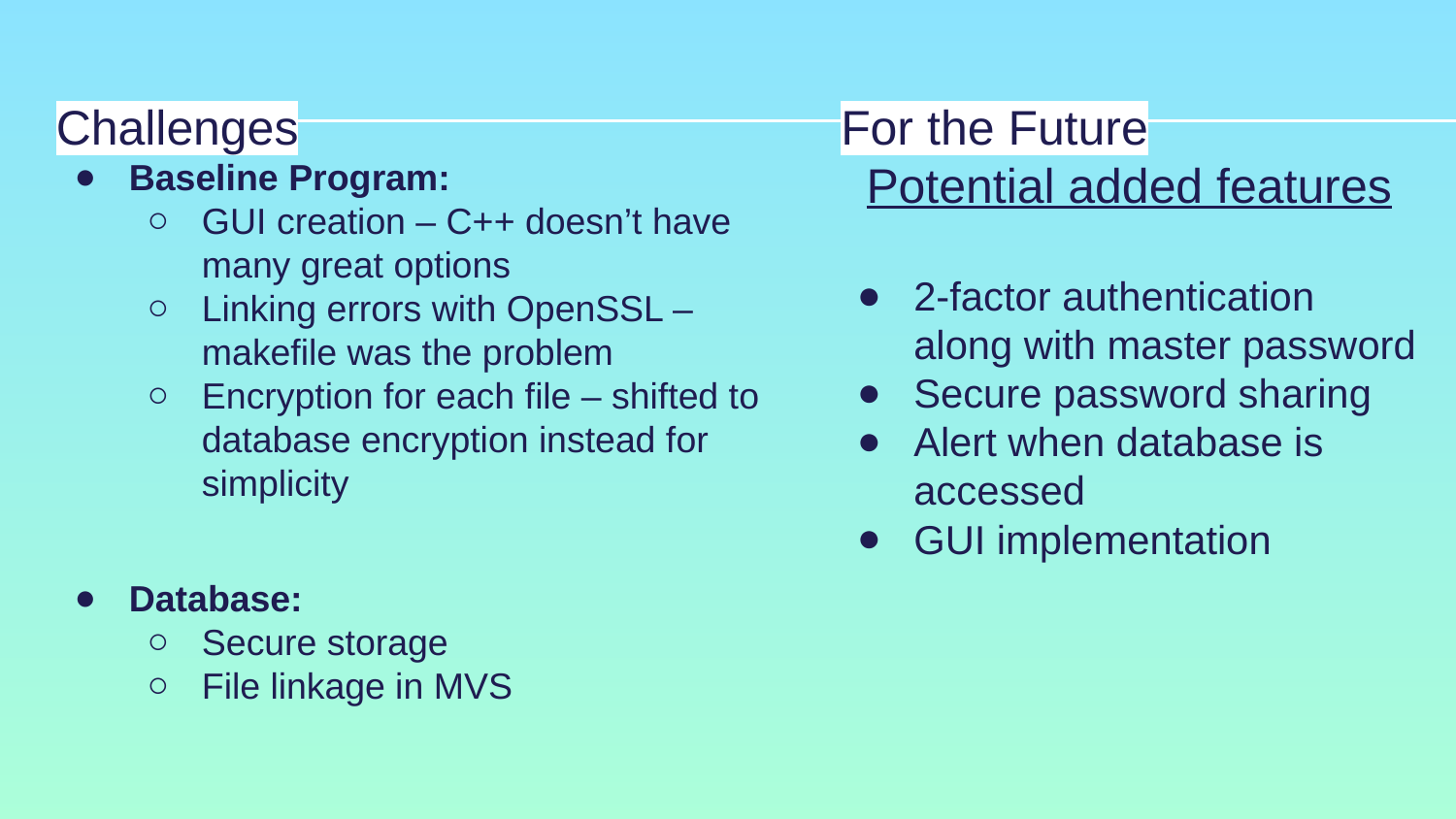

Challenges
Baseline Program:
GUI creation – C++ doesn’t have many great options
Linking errors with OpenSSL – makefile was the problem
Encryption for each file – shifted to database encryption instead for simplicity

Database:
Secure storage
File linkage in MVS
For the Future
Potential added features

2-factor authentication along with master password
Secure password sharing
Alert when database is accessed
GUI implementation